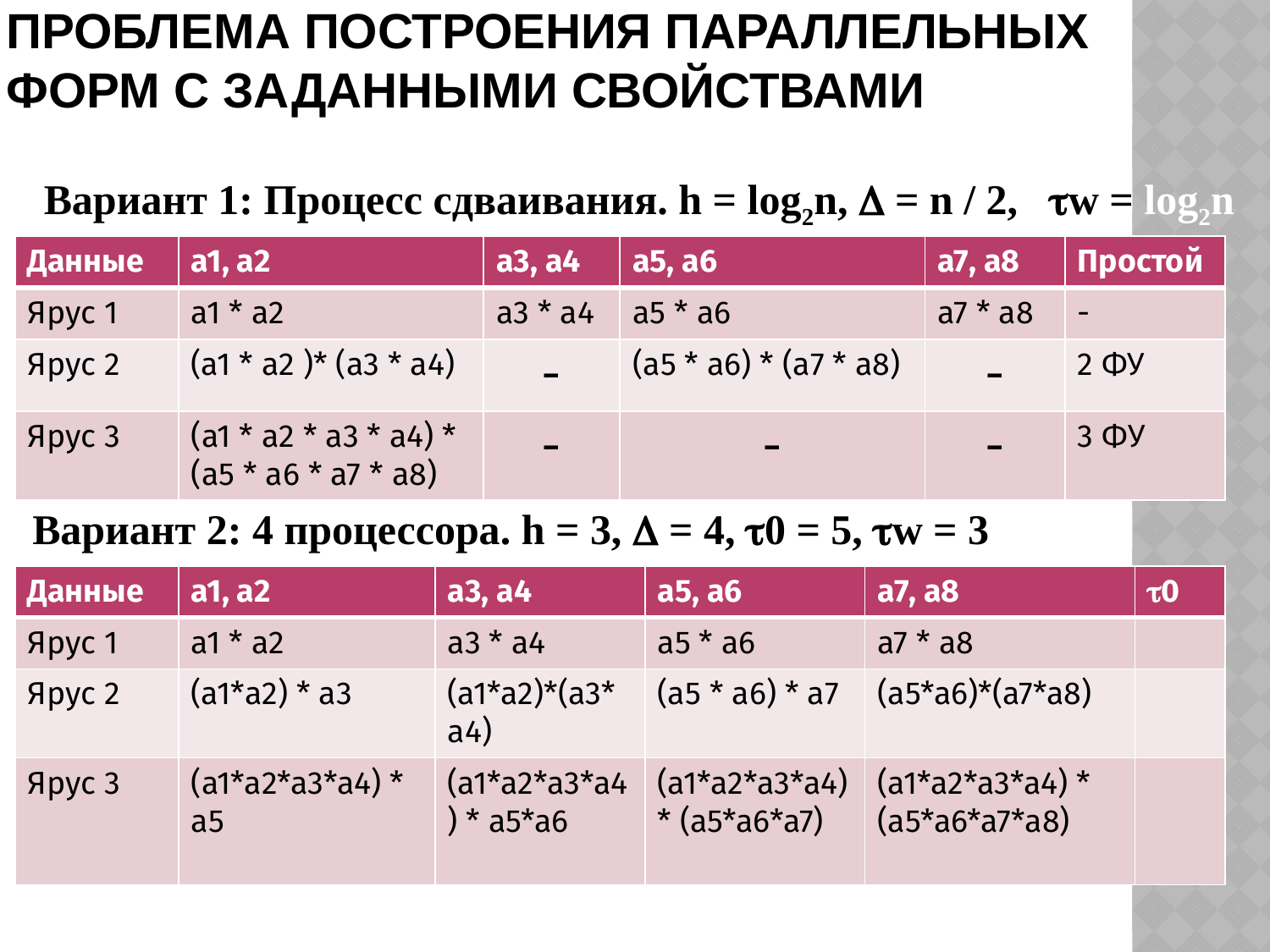

# Проблема построения параллельных форм с заданными свойствами
Вариант 1: Процесс сдваивания. h = log2n, Δ = n / 2,   τw = log2n
| Данные | a1, a2 | a3, a4 | a5, a6 | a7, a8 | Простой |
| --- | --- | --- | --- | --- | --- |
| Ярус 1 | a1 \* a2 | a3 \* a4 | a5 \* a6 | a7 \* a8 | - |
| Ярус 2 | (a1 \* a2 )\* (a3 \* a4) | - | (a5 \* a6) \* (a7 \* a8) | - | 2 ФУ |
| Ярус 3 | (a1 \* a2 \* a3 \* a4) \* (a5 \* a6 \* a7 \* a8) | - | - | - | 3 ФУ |

Вариант 2: 4 процессора. h = 3, Δ = 4, τ0 = 5, τw = 3
| Данные | a1, a2 | a3, a4 | a5, a6 | a7, a8 | τ0 |
| --- | --- | --- | --- | --- | --- |
| Ярус 1 | a1 \* a2 | a3 \* a4 | a5 \* a6 | a7 \* a8 |  |
| Ярус 2 | (a1\*a2) \* a3 | (a1\*a2)\*(a3\*a4) | (a5 \* a6) \* a7 | (a5\*a6)\*(a7\*a8) |  |
| Ярус 3 | (a1\*a2\*a3\*a4) \* a5 | (a1\*a2\*a3\*a4) \* a5\*a6 | (a1\*a2\*a3\*a4) \* (a5\*a6\*a7) | (a1\*a2\*a3\*a4) \* (a5\*a6\*a7\*a8) |  |